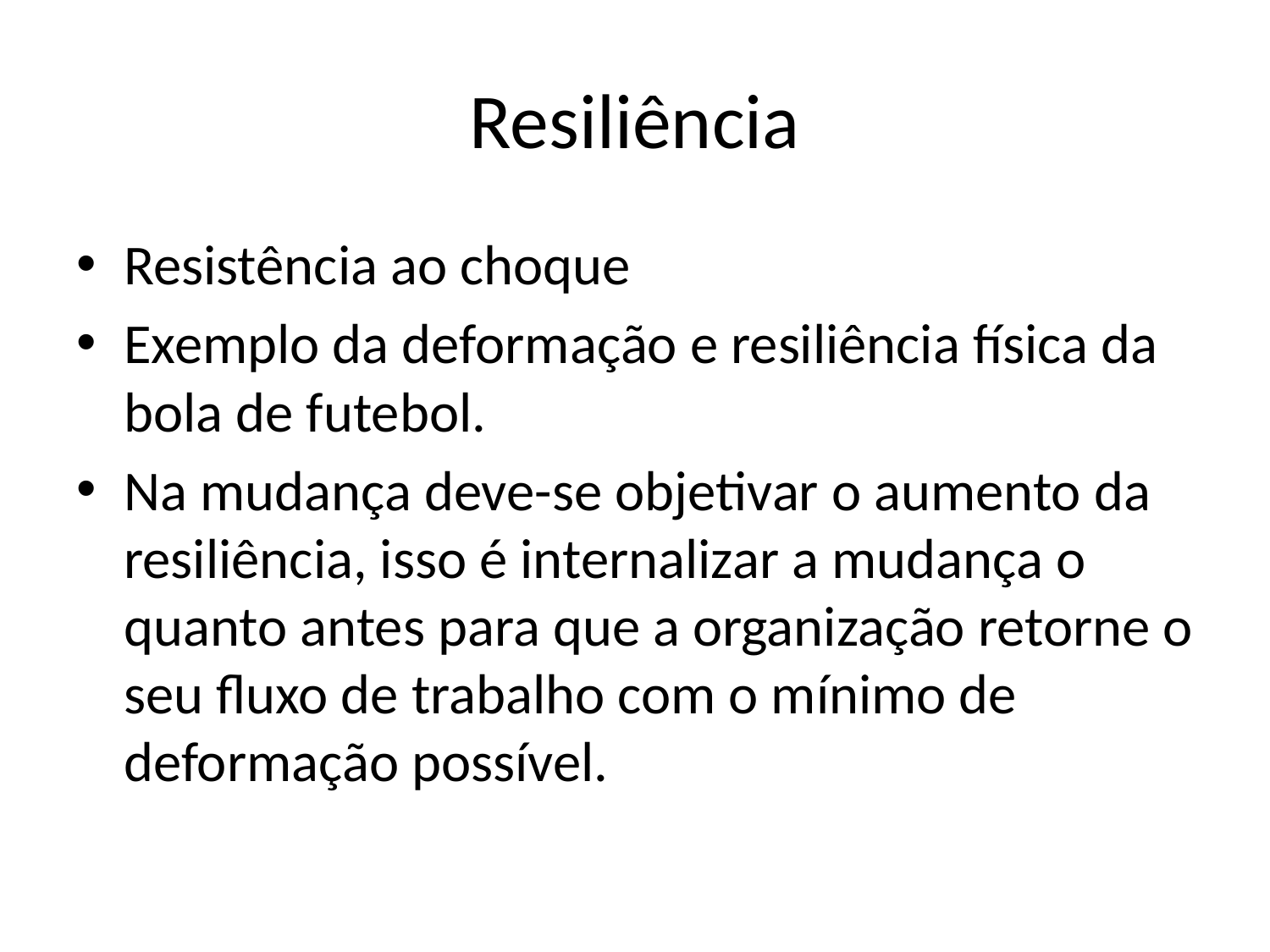

# Resiliência
Resistência ao choque
Exemplo da deformação e resiliência física da bola de futebol.
Na mudança deve-se objetivar o aumento da resiliência, isso é internalizar a mudança o quanto antes para que a organização retorne o seu fluxo de trabalho com o mínimo de deformação possível.